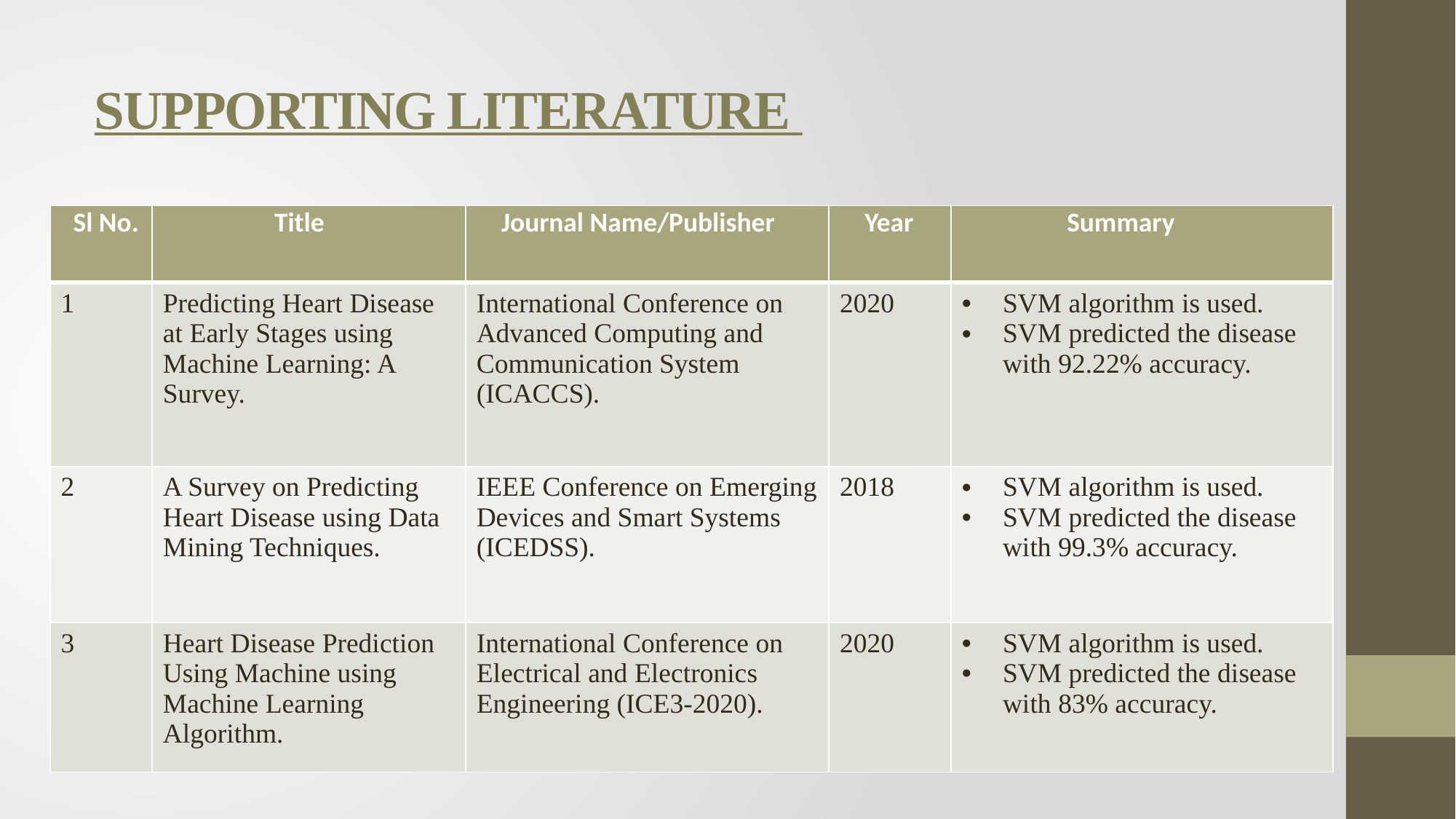

# SUPPORTING LITERATURE
| Sl No. | Title | Journal Name/Publisher | Year | Summary |
| --- | --- | --- | --- | --- |
| 1 | Predicting Heart Disease at Early Stages using Machine Learning: A Survey. | International Conference on Advanced Computing and Communication System (ICACCS). | 2020 | SVM algorithm is used. SVM predicted the disease with 92.22% accuracy. |
| 2 | A Survey on Predicting Heart Disease using Data Mining Techniques. | IEEE Conference on Emerging Devices and Smart Systems (ICEDSS). | 2018 | SVM algorithm is used. SVM predicted the disease with 99.3% accuracy. |
| 3 | Heart Disease Prediction Using Machine using Machine Learning Algorithm. | International Conference on Electrical and Electronics Engineering (ICE3-2020). | 2020 | SVM algorithm is used. SVM predicted the disease with 83% accuracy. |